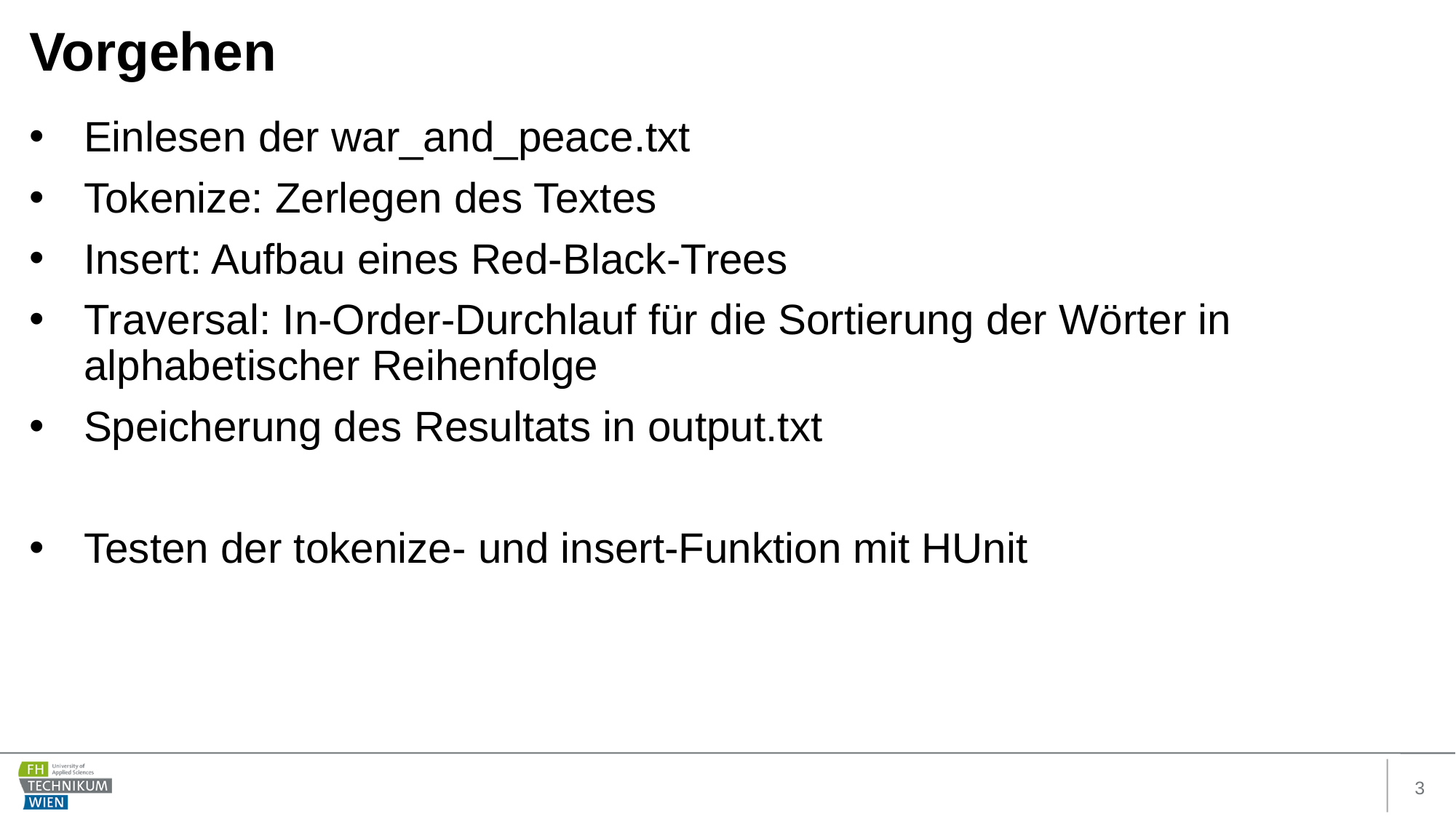

Vorgehen
Einlesen der war_and_peace.txt
Tokenize: Zerlegen des Textes
Insert: Aufbau eines Red-Black-Trees
Traversal: In-Order-Durchlauf für die Sortierung der Wörter in alphabetischer Reihenfolge
Speicherung des Resultats in output.txt

Testen der tokenize- und insert-Funktion mit HUnit